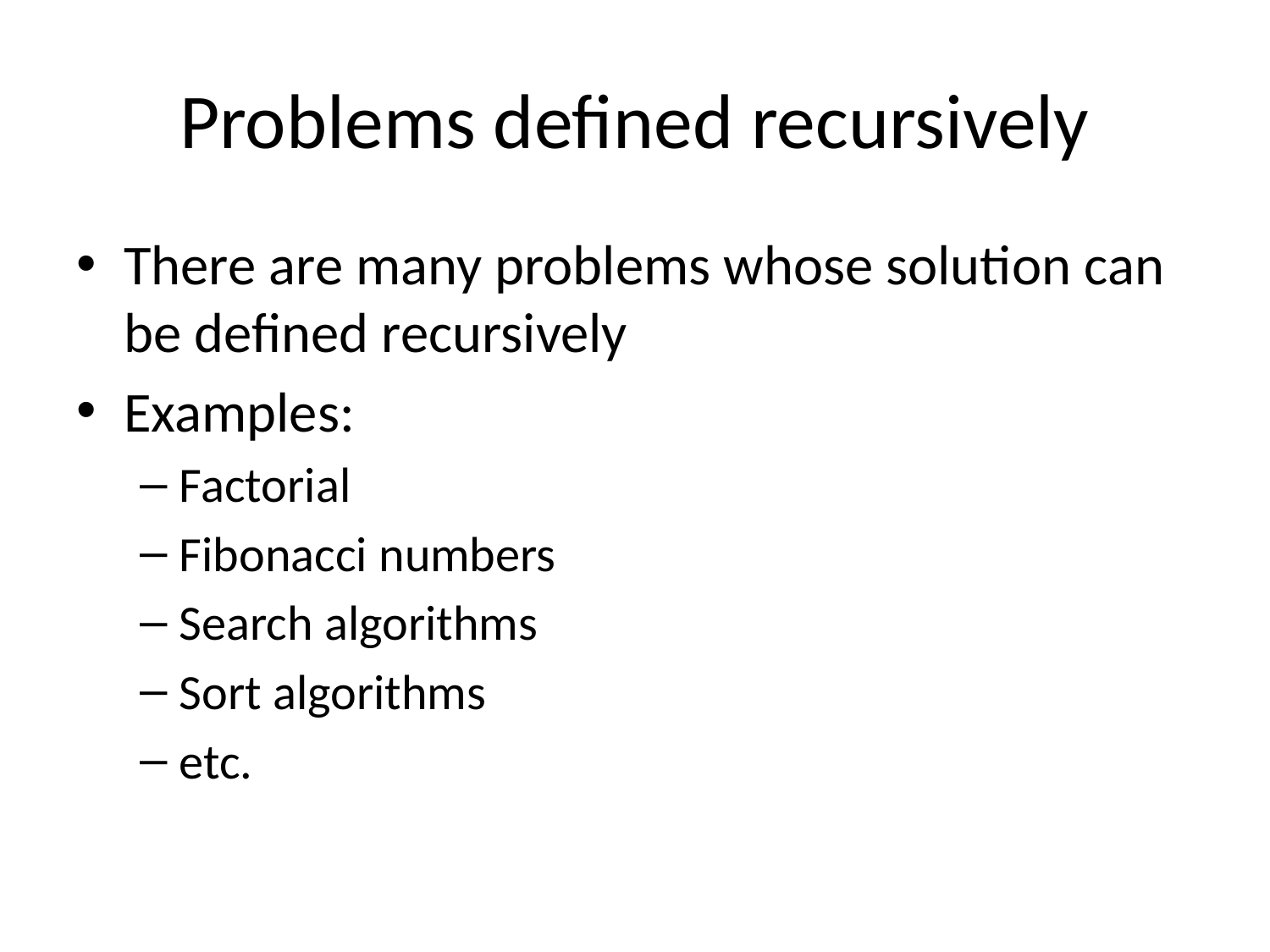

# Problems defined recursively
There are many problems whose solution can be defined recursively
Examples:
Factorial
Fibonacci numbers
Search algorithms
Sort algorithms
etc.